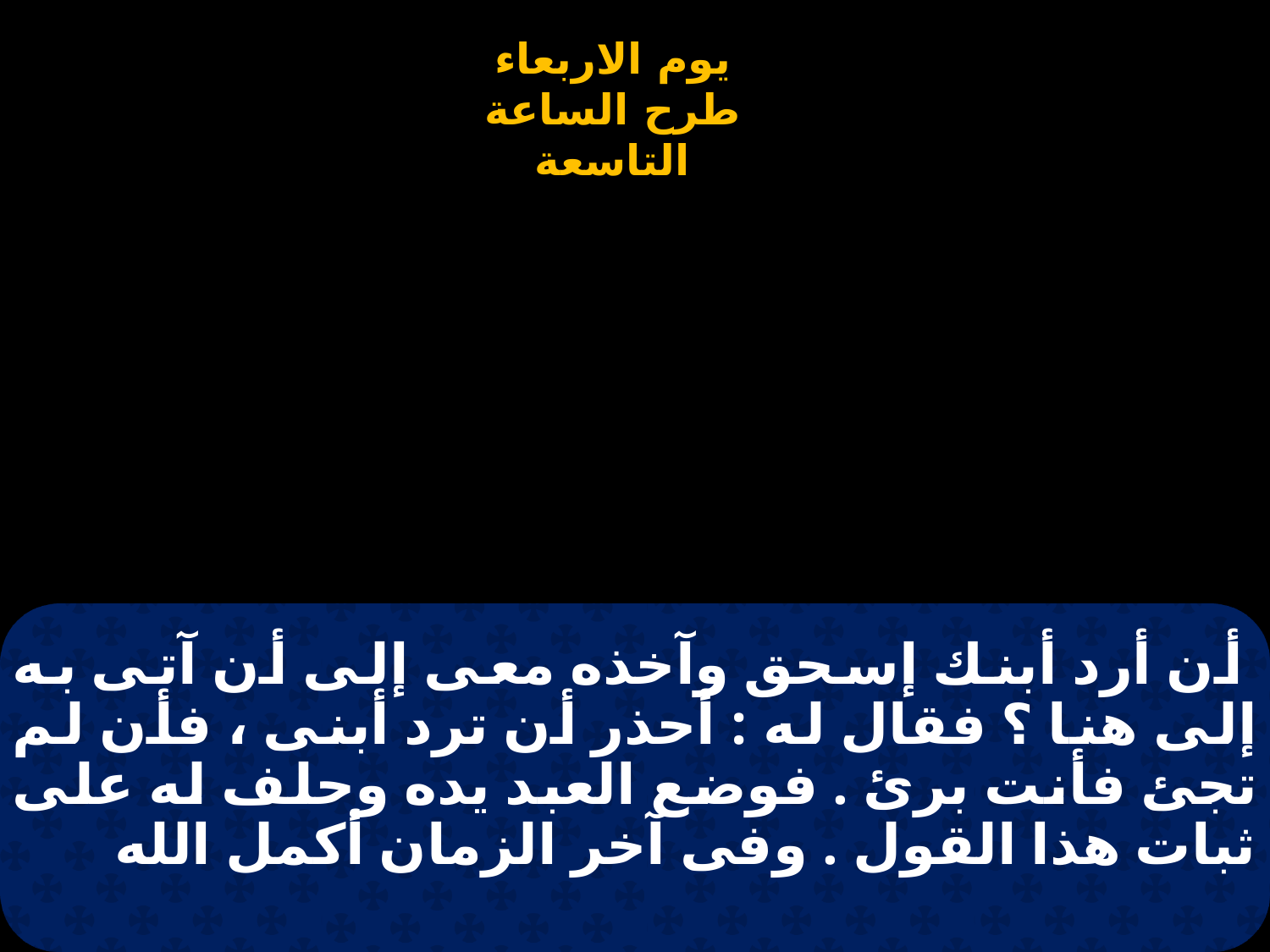

# أن أرد أبنك إسحق وآخذه معى إلى أن آتى به إلى هنا ؟ فقال له : أحذر أن ترد أبنى ، فأن لم تجئ فأنت برئ . فوضع العبد يده وحلف له على ثبات هذا القول . وفى آخر الزمان أكمل الله